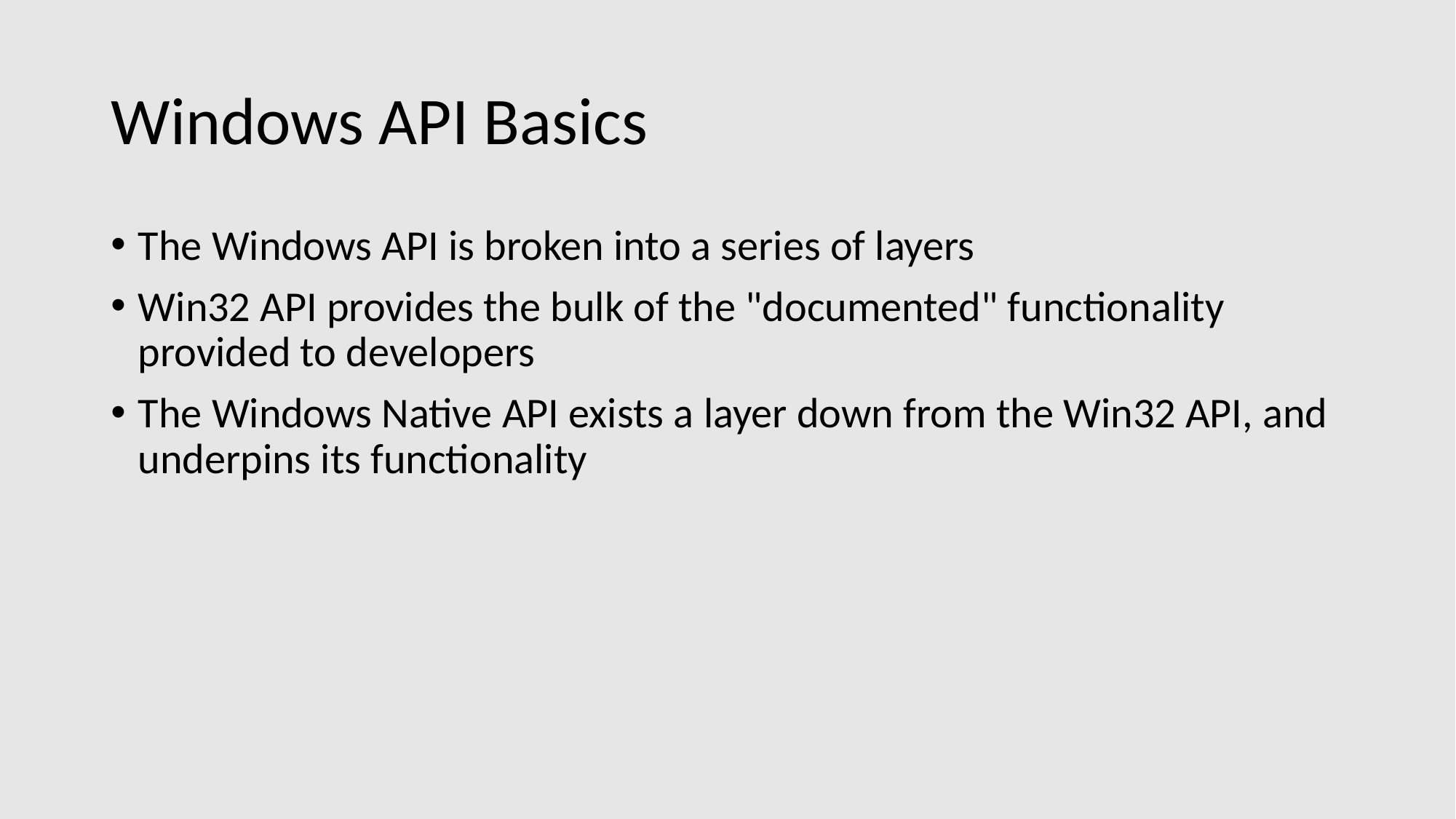

# Windows API Basics
The Windows API is broken into a series of layers
Win32 API provides the bulk of the "documented" functionality provided to developers
The Windows Native API exists a layer down from the Win32 API, and underpins its functionality